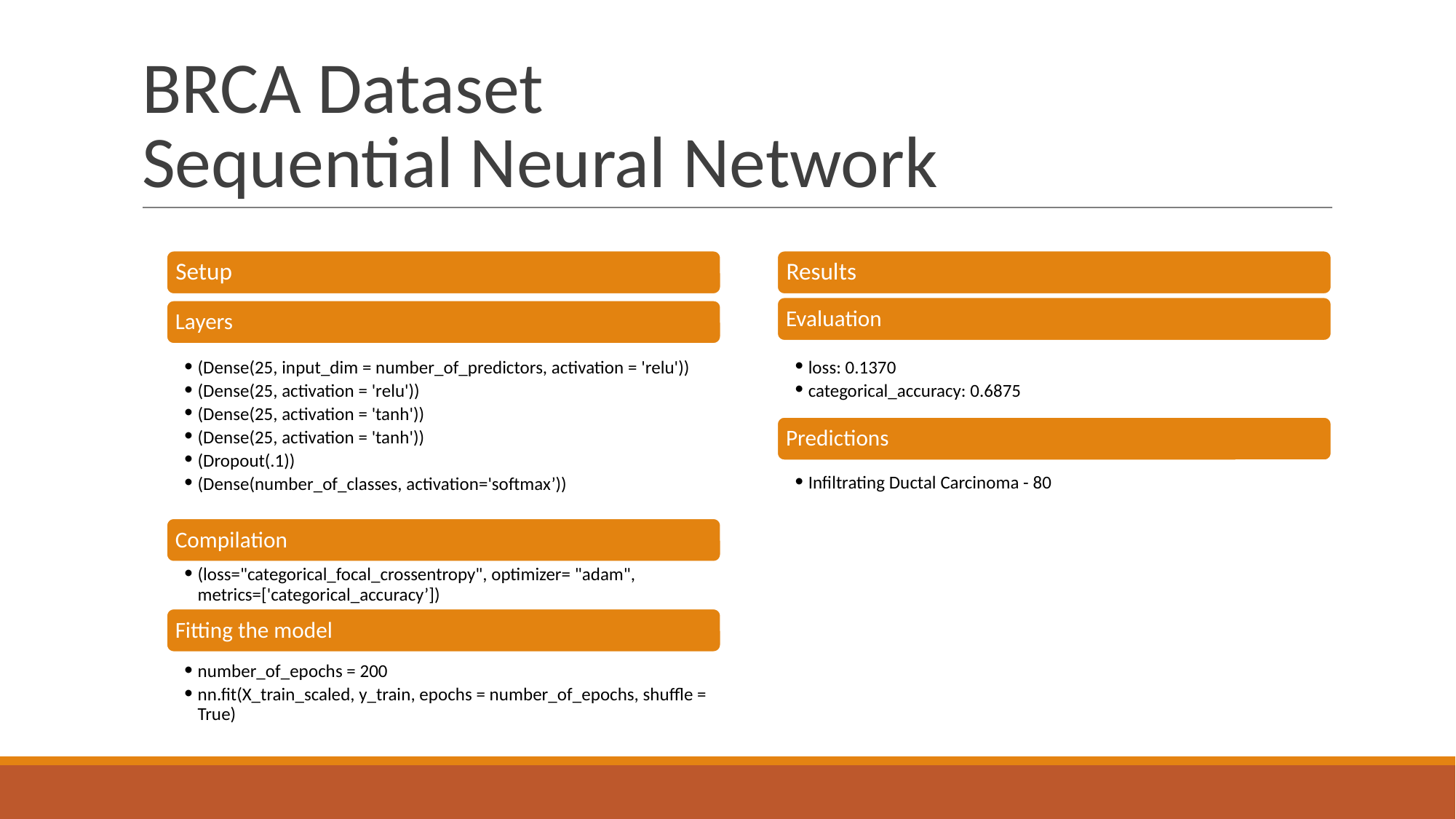

# BRCA Dataset Sequential Neural Network

Setup

Layers

(Dense(25, input_dim = number_of_predictors, activation = 'relu'))
(Dense(25, activation = 'relu'))
(Dense(25, activation = 'tanh'))
(Dense(25, activation = 'tanh'))
(Dropout(.1))
(Dense(number_of_classes, activation='softmax’))

Compilation

(loss="categorical_focal_crossentropy", optimizer= "adam", metrics=['categorical_accuracy’])

Fitting the model

number_of_epochs = 200
nn.fit(X_train_scaled, y_train, epochs = number_of_epochs, shuffle = True)

Results

Evaluation

loss: 0.1370
categorical_accuracy: 0.6875

Predictions

Infiltrating Ductal Carcinoma - 80